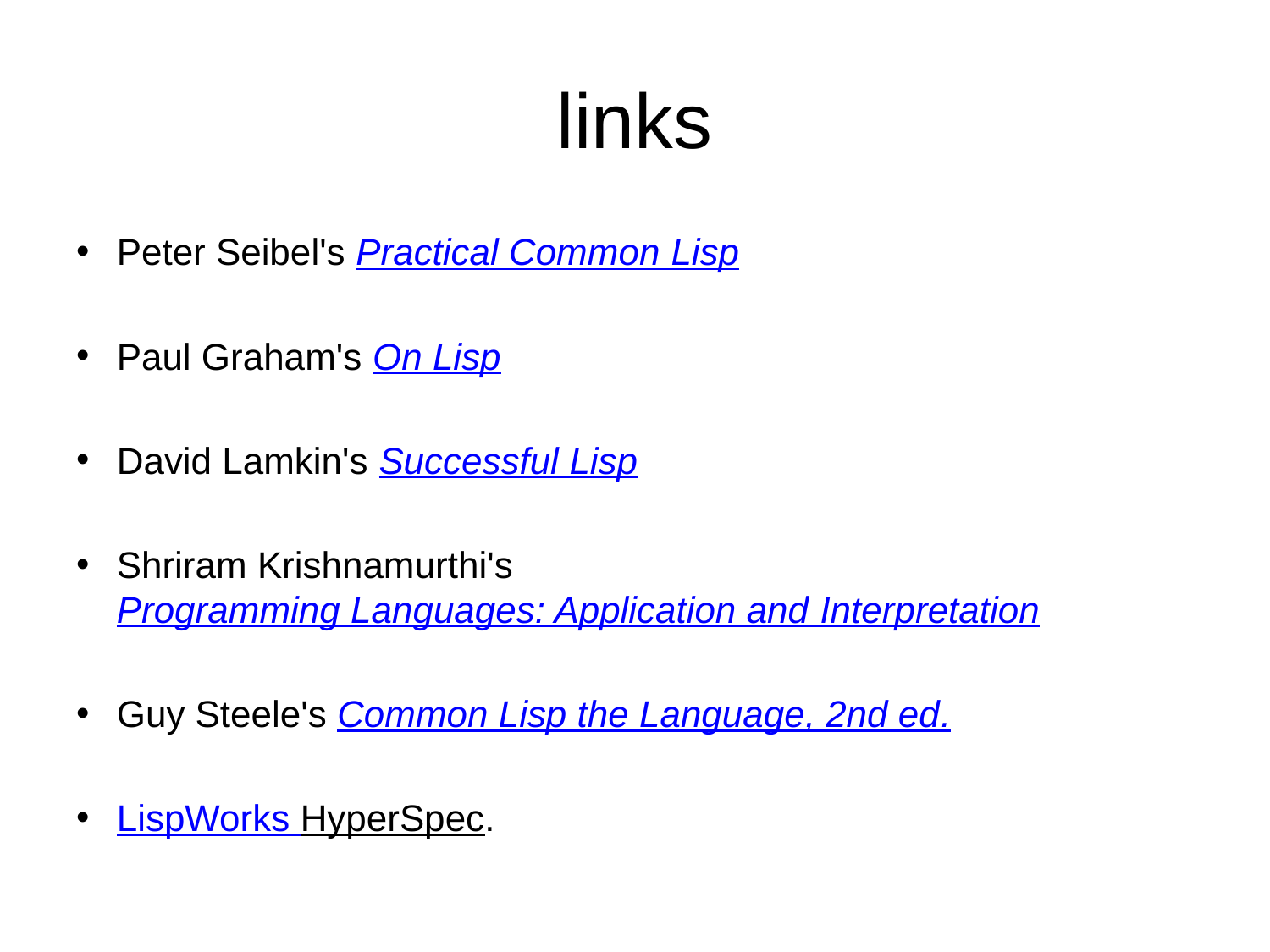

# links
Peter Seibel's Practical Common Lisp

Paul Graham's On Lisp

David Lamkin's Successful Lisp

Shriram Krishnamurthi's Programming Languages: Application and Interpretation

Guy Steele's Common Lisp the Language, 2nd ed.

LispWorks HyperSpec.